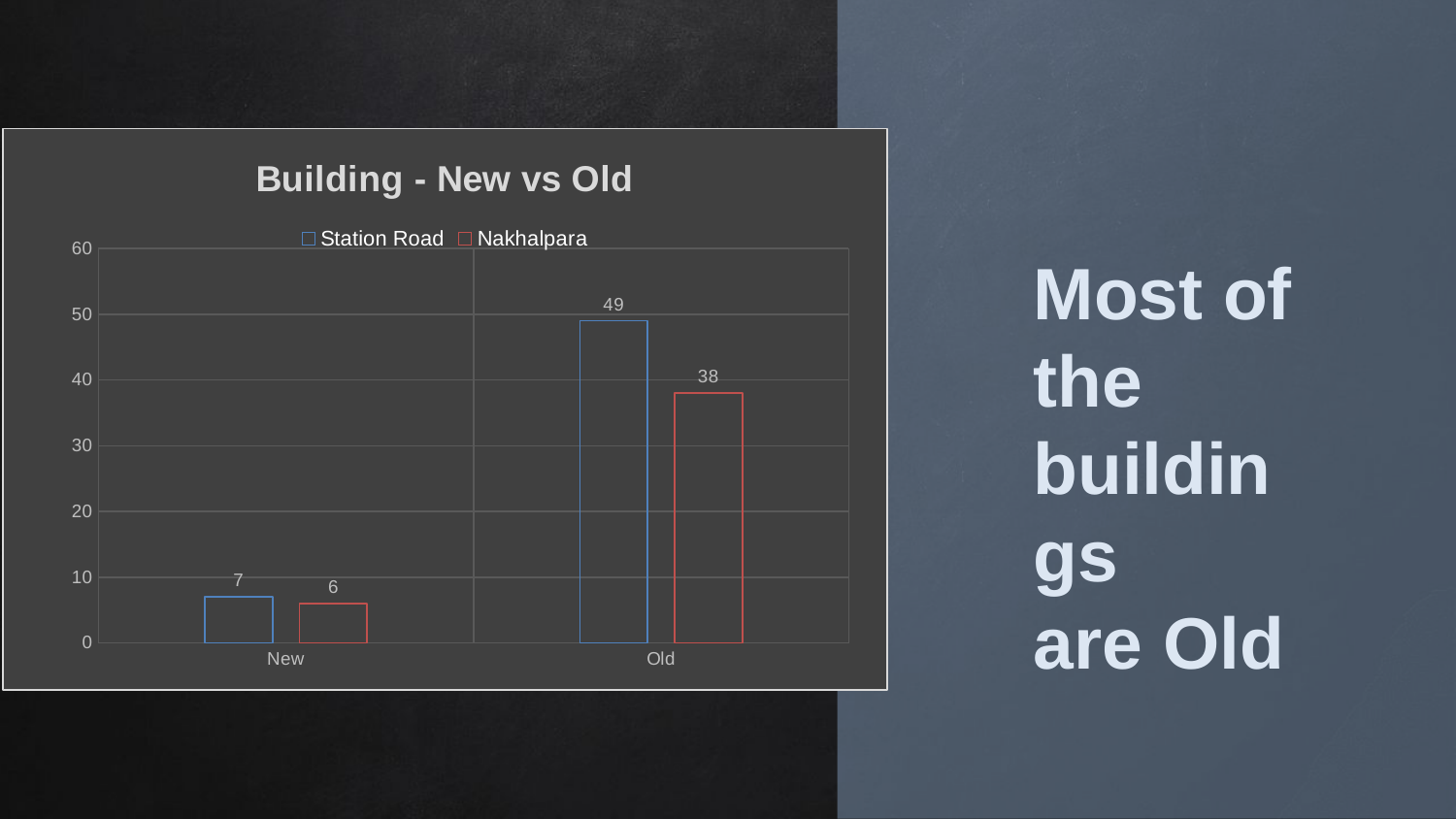

### Chart: Building - New vs Old

| Category | Station Road | Nakhalpara |
|---|---|---|
| New | 7.0 | 6.0 |
| Old | 49.0 | 38.0 |
Most of the buildings
are Old